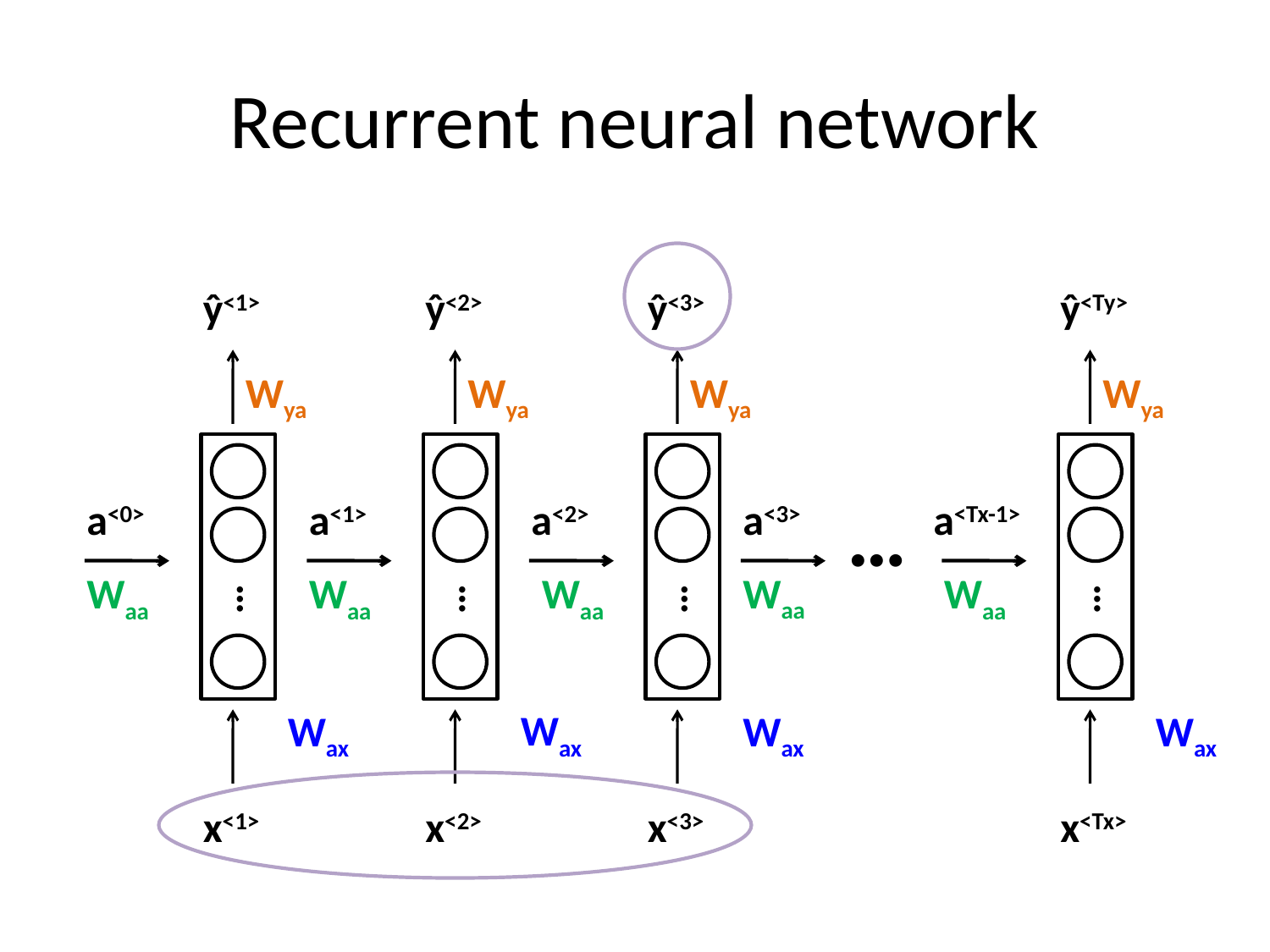

# Recurrent neural network

ŷ<1>
ŷ<2>
ŷ<3>
ŷ<Ty>

…

…

…

…

…
a<0>
a<1>
a<2>
a<3>
a<Tx-1>
x<1>
x<2>
x<3>
x<Tx>
Wya
Wya
Wya
Wya
Waa
Waa
Waa
Waa
Waa
Wax
Wax
Wax
Wax